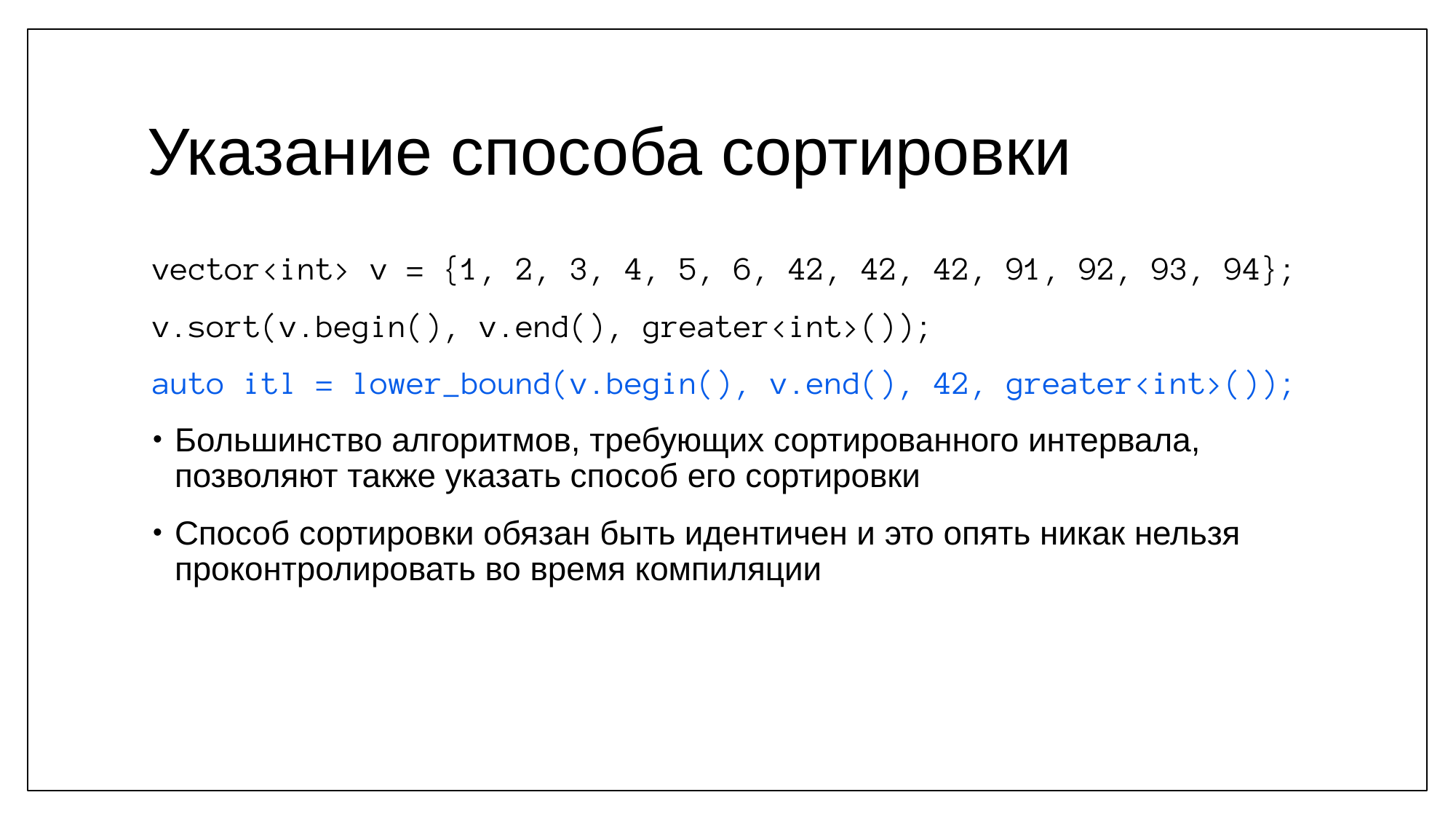

# Указание способа сортировки
vector<int> v = {1, 2, 3, 4, 5, 6, 42, 42, 42, 91, 92, 93, 94};
v.sort(v.begin(), v.end(), greater<int>());
auto itl = lower_bound(v.begin(), v.end(), 42, greater<int>());
Большинство алгоритмов, требующих сортированного интервала, позволяют также указать способ его сортировки
Способ сортировки обязан быть идентичен и это опять никак нельзя проконтролировать во время компиляции